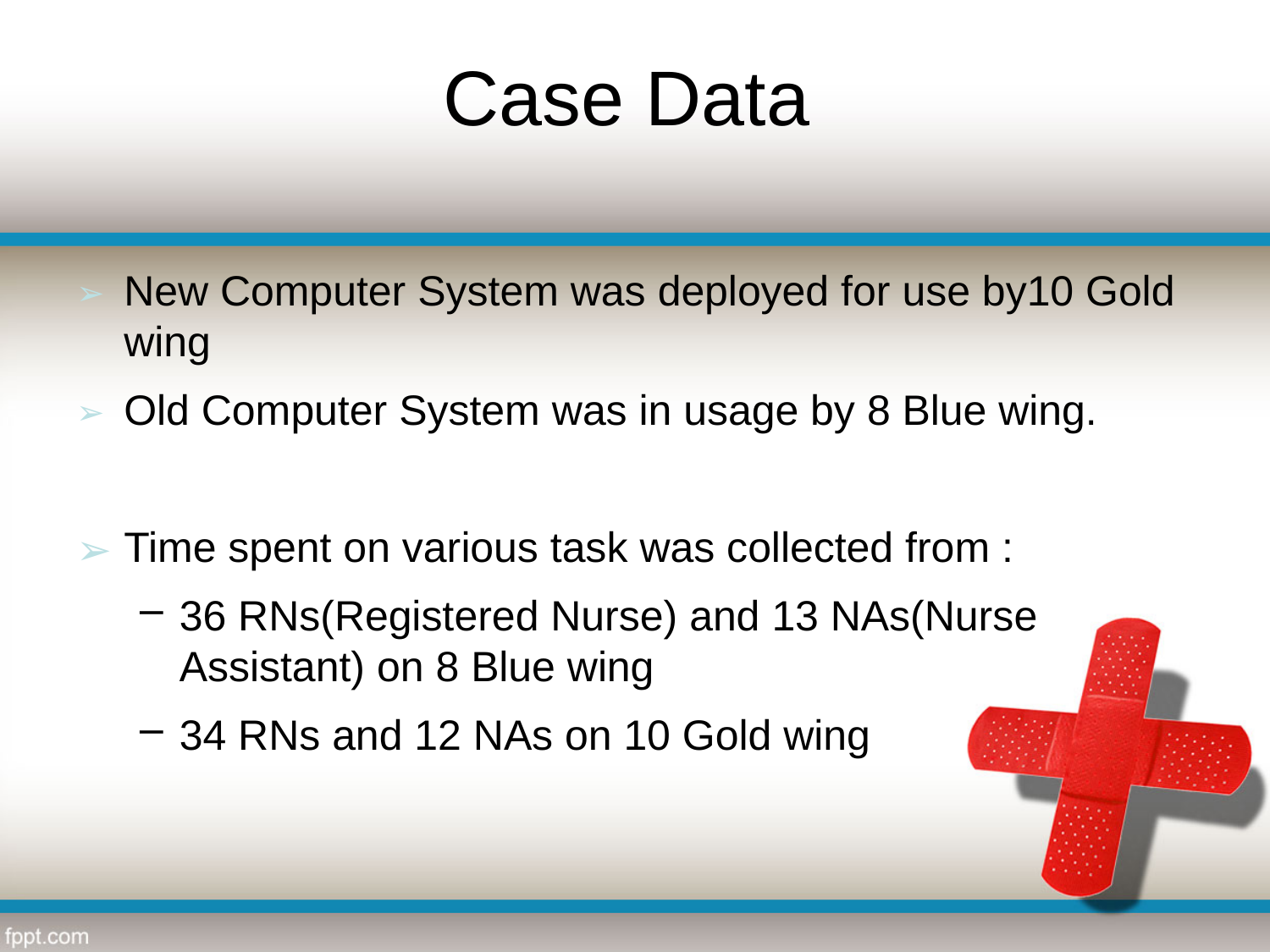

# Case Data
New Computer System was deployed for use by10 Gold wing
Old Computer System was in usage by 8 Blue wing.

Time spent on various task was collected from :
36 RNs(Registered Nurse) and 13 NAs(Nurse Assistant) on 8 Blue wing
34 RNs and 12 NAs on 10 Gold wing